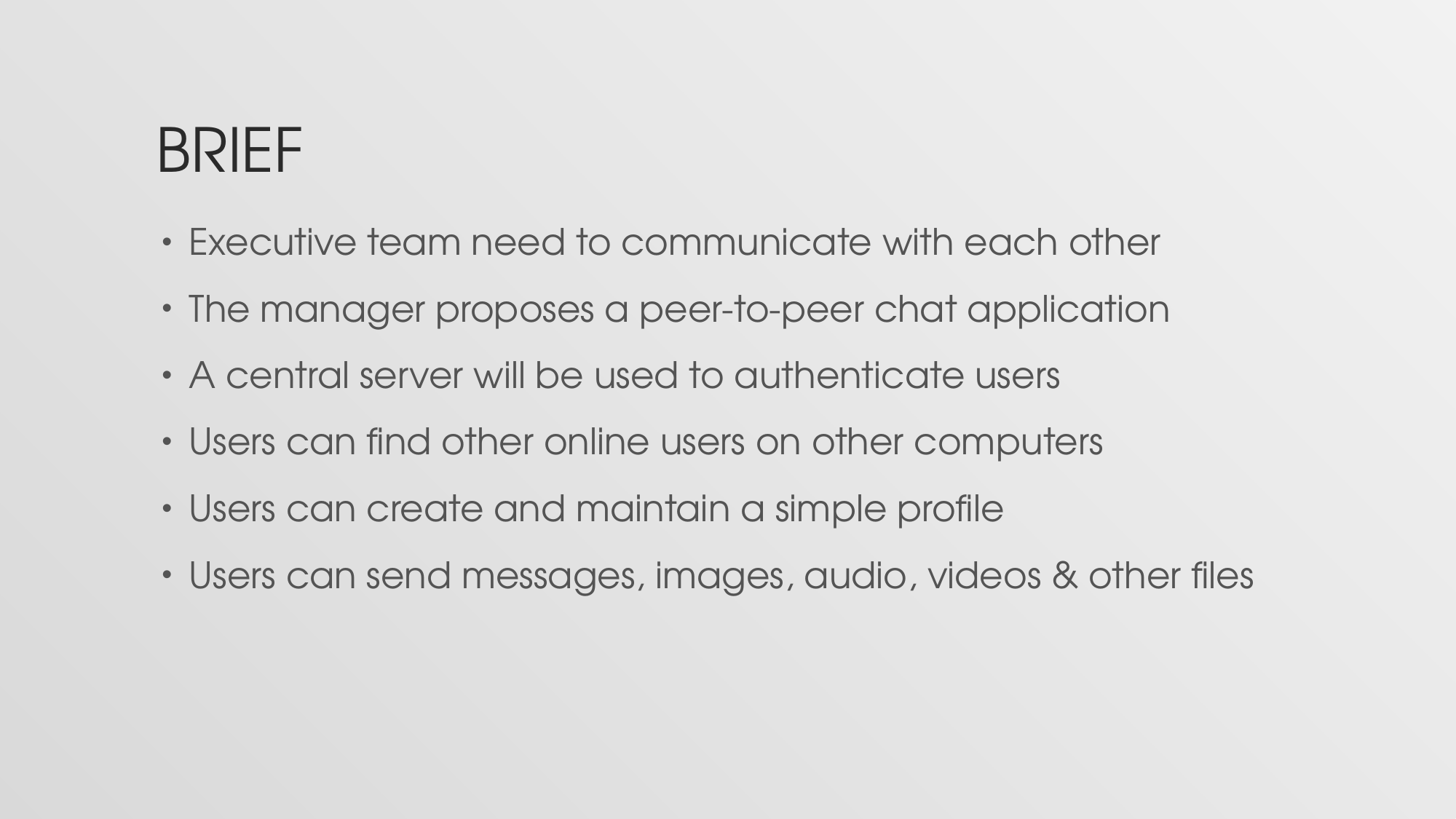

# Brief
Executive team need to communicate with each other
The manager proposes a peer-to-peer chat application
A central server will be used to authenticate users
Users can find other online users on other computers
Users can create and maintain a simple profile
Users can send messages, images, audio, videos & other files